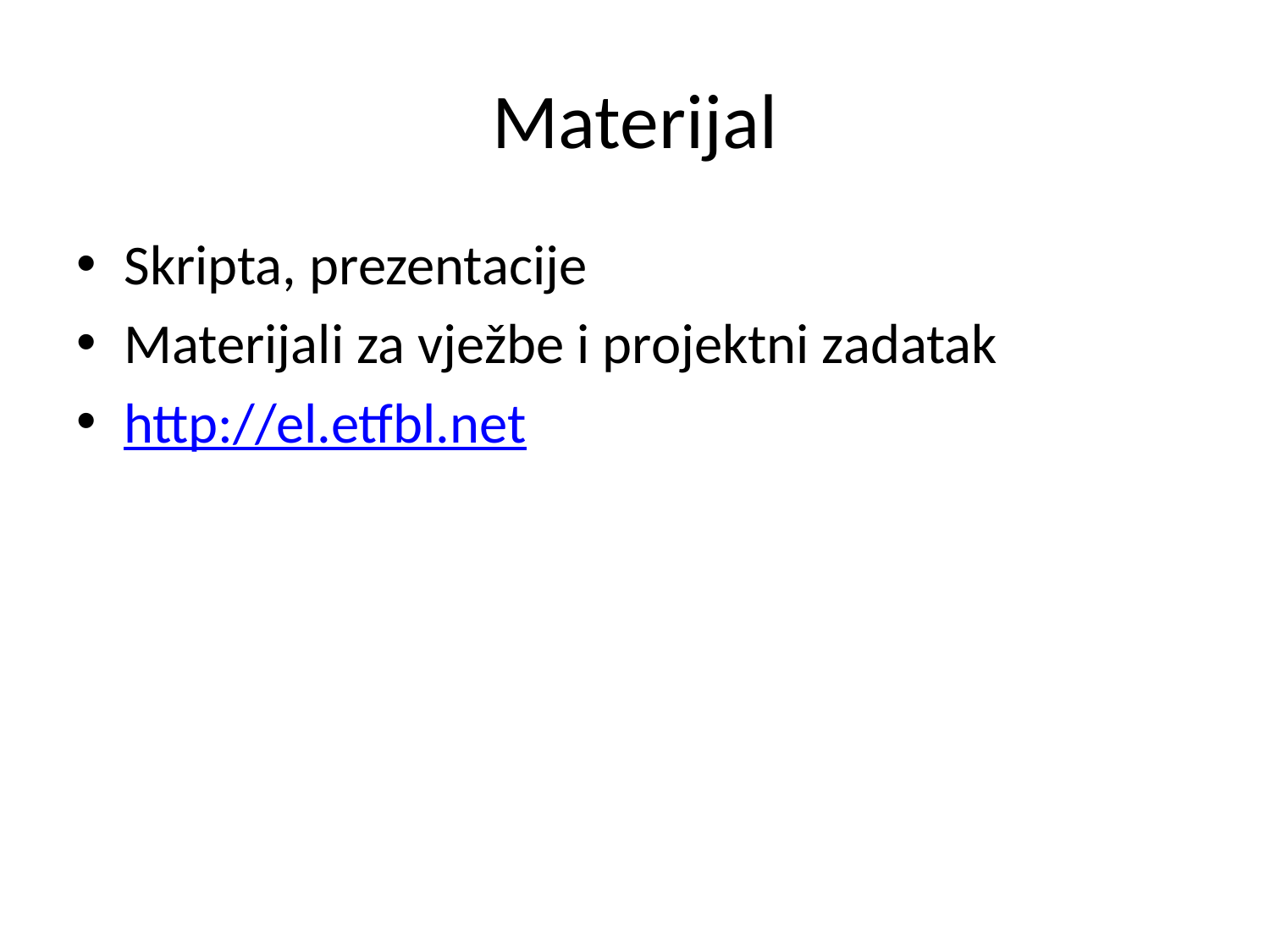

# Materijal
Skripta, prezentacije
Materijali za vježbe i projektni zadatak
http://el.etfbl.net